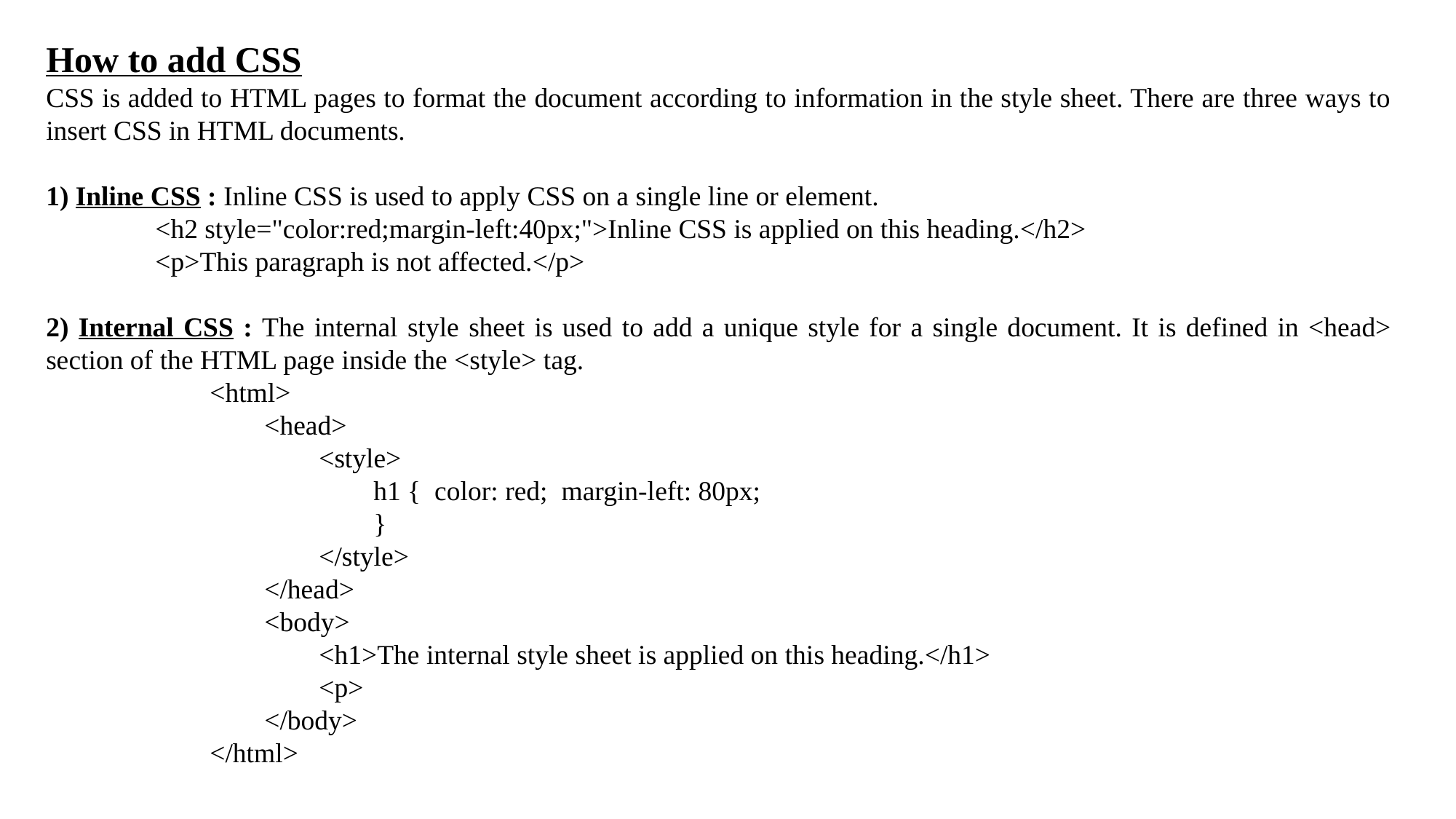

How to add CSS
CSS is added to HTML pages to format the document according to information in the style sheet. There are three ways to insert CSS in HTML documents.

1) Inline CSS : Inline CSS is used to apply CSS on a single line or element.
<h2 style="color:red;margin-left:40px;">Inline CSS is applied on this heading.</h2>
<p>This paragraph is not affected.</p>

2) Internal CSS : The internal style sheet is used to add a unique style for a single document. It is defined in <head> section of the HTML page inside the <style> tag.
<html>
<head>
<style>
h1 {  color: red;  margin-left: 80px;
}
</style>
</head>
<body>
<h1>The internal style sheet is applied on this heading.</h1>
<p>
</body>
</html>